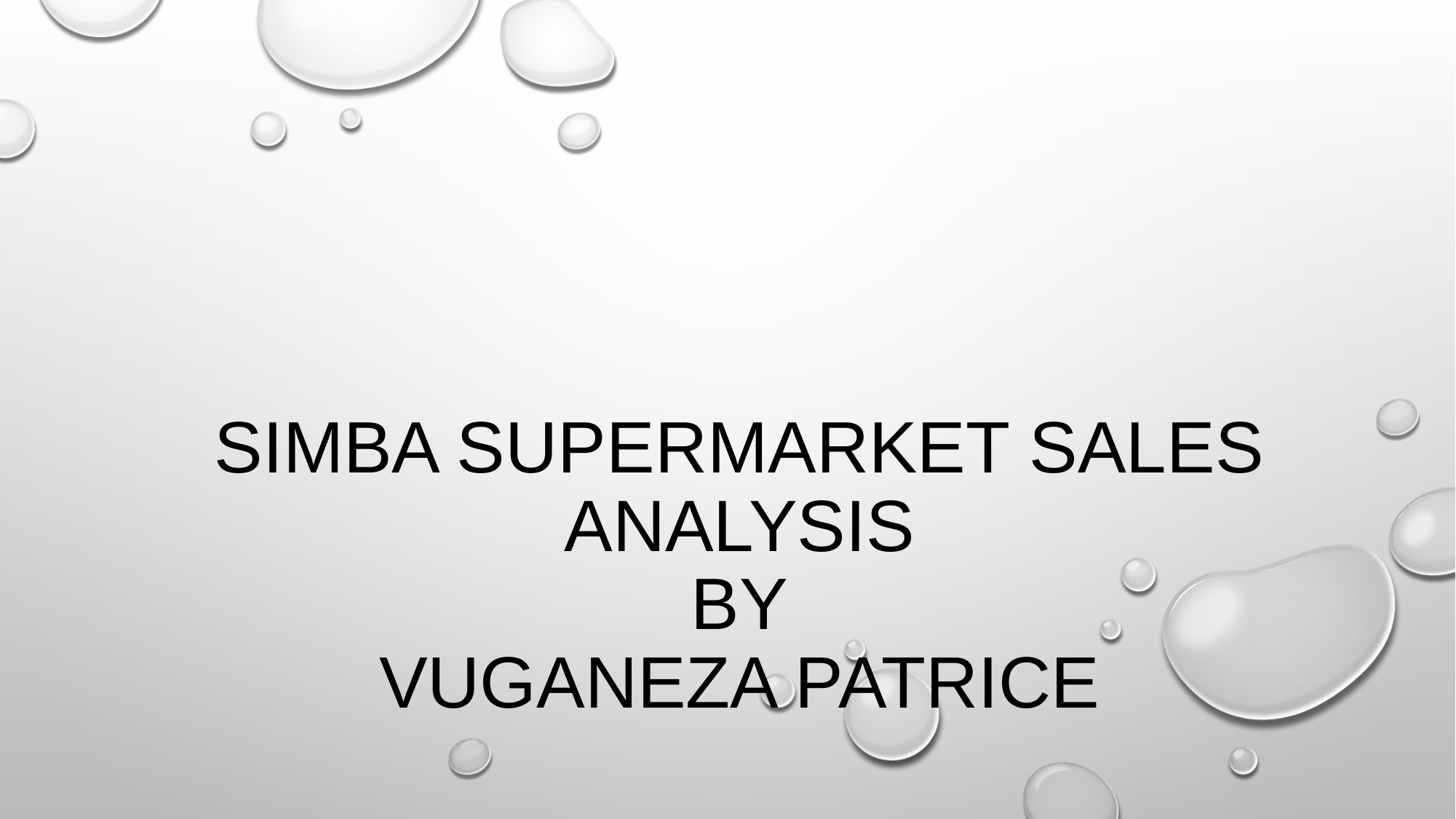

# SIMBA SUPERMARKET SALES ANALYSIS by VUGANEZA Patrice